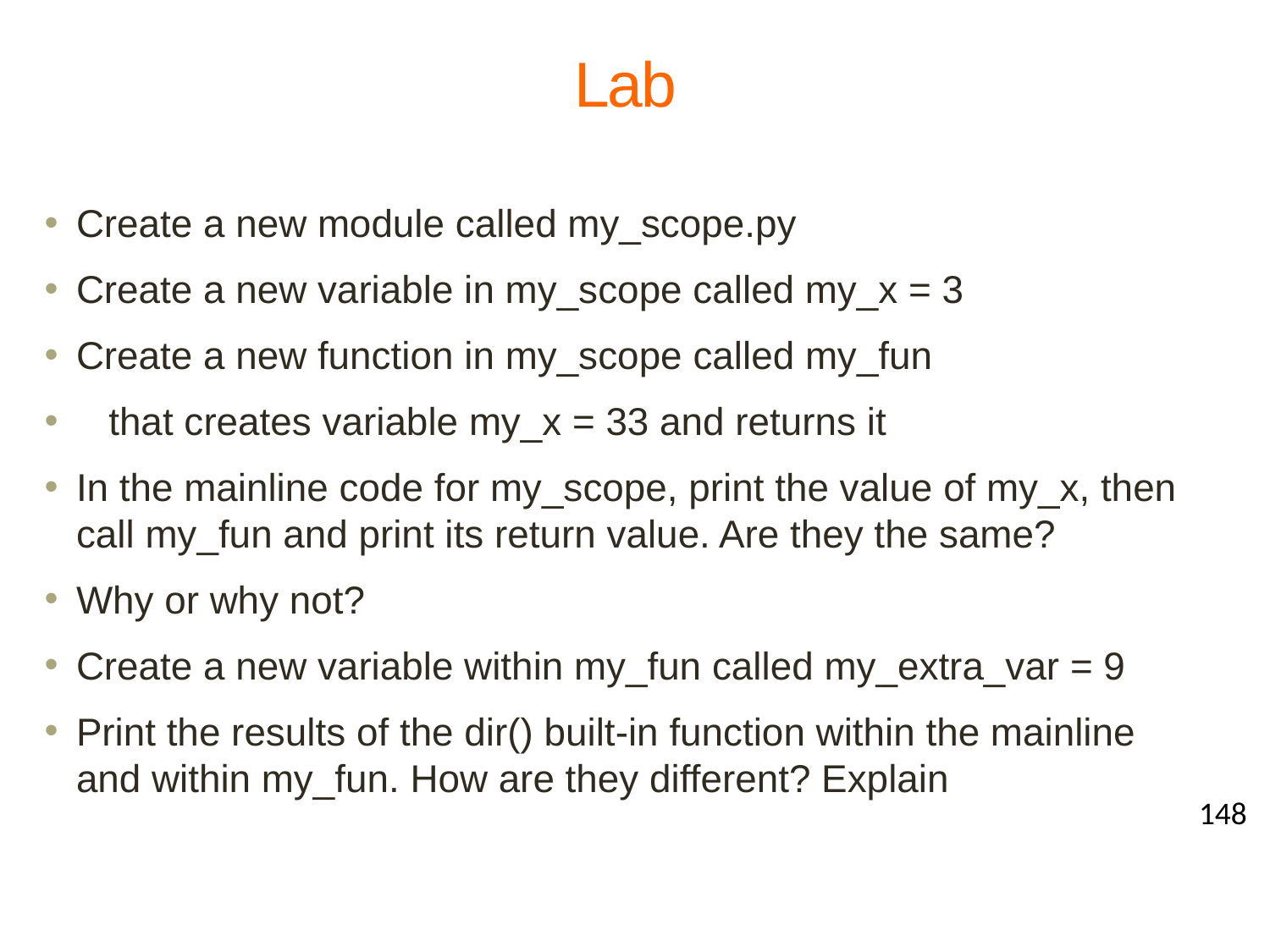

# Lab
Create a new module called my_scope.py
Create a new variable in my_scope called my_x = 3
Create a new function in my_scope called my_fun
   that creates variable my_x = 33 and returns it
In the mainline code for my_scope, print the value of my_x, then call my_fun and print its return value. Are they the same?
Why or why not?
Create a new variable within my_fun called my_extra_var = 9
Print the results of the dir() built-in function within the mainline    and within my_fun. How are they different? Explain

148